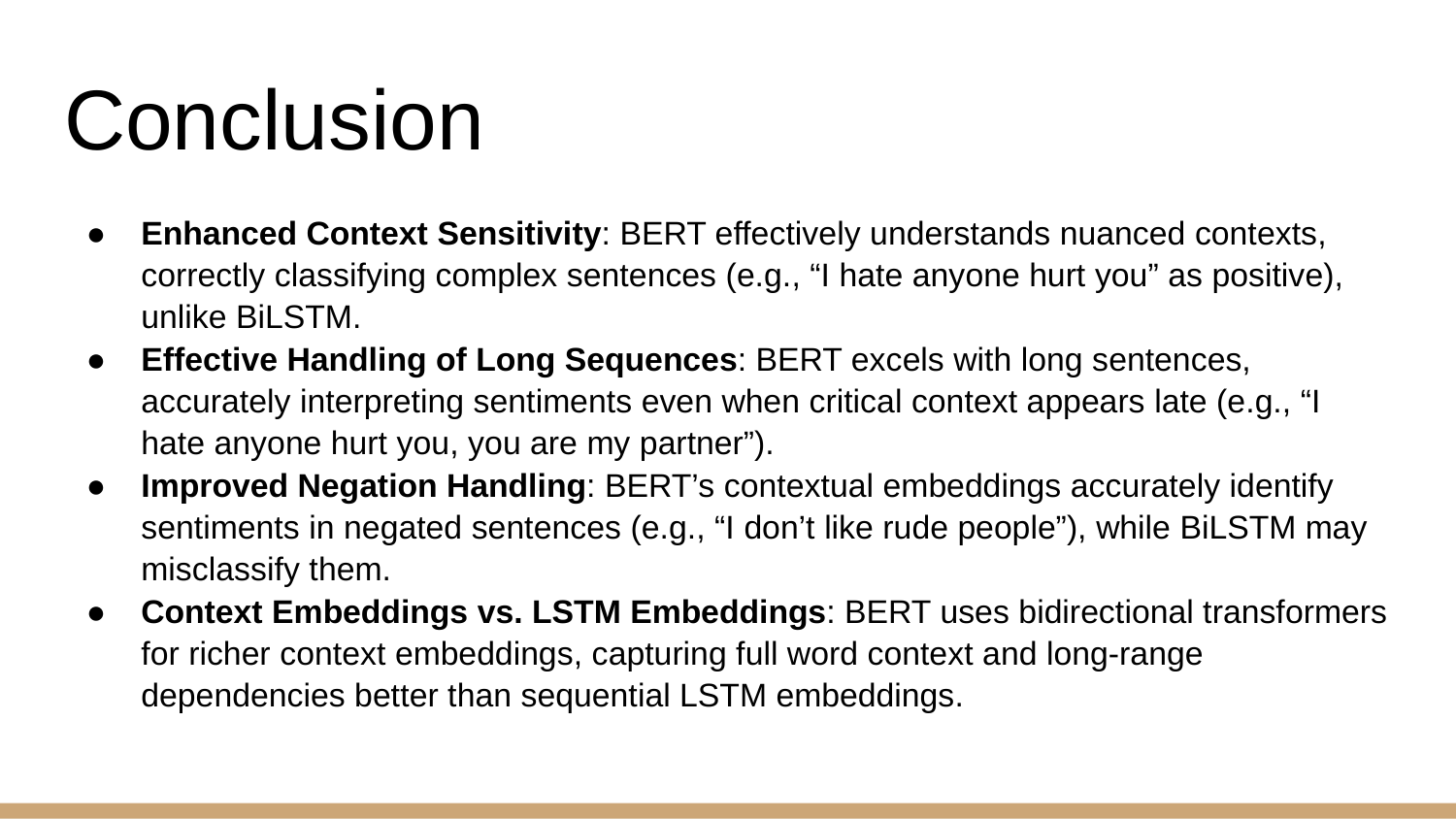

# Conclusion
Enhanced Context Sensitivity: BERT effectively understands nuanced contexts, correctly classifying complex sentences (e.g., “I hate anyone hurt you” as positive), unlike BiLSTM.
Effective Handling of Long Sequences: BERT excels with long sentences, accurately interpreting sentiments even when critical context appears late (e.g., “I hate anyone hurt you, you are my partner”).
Improved Negation Handling: BERT’s contextual embeddings accurately identify sentiments in negated sentences (e.g., “I don’t like rude people”), while BiLSTM may misclassify them.
Context Embeddings vs. LSTM Embeddings: BERT uses bidirectional transformers for richer context embeddings, capturing full word context and long-range dependencies better than sequential LSTM embeddings.